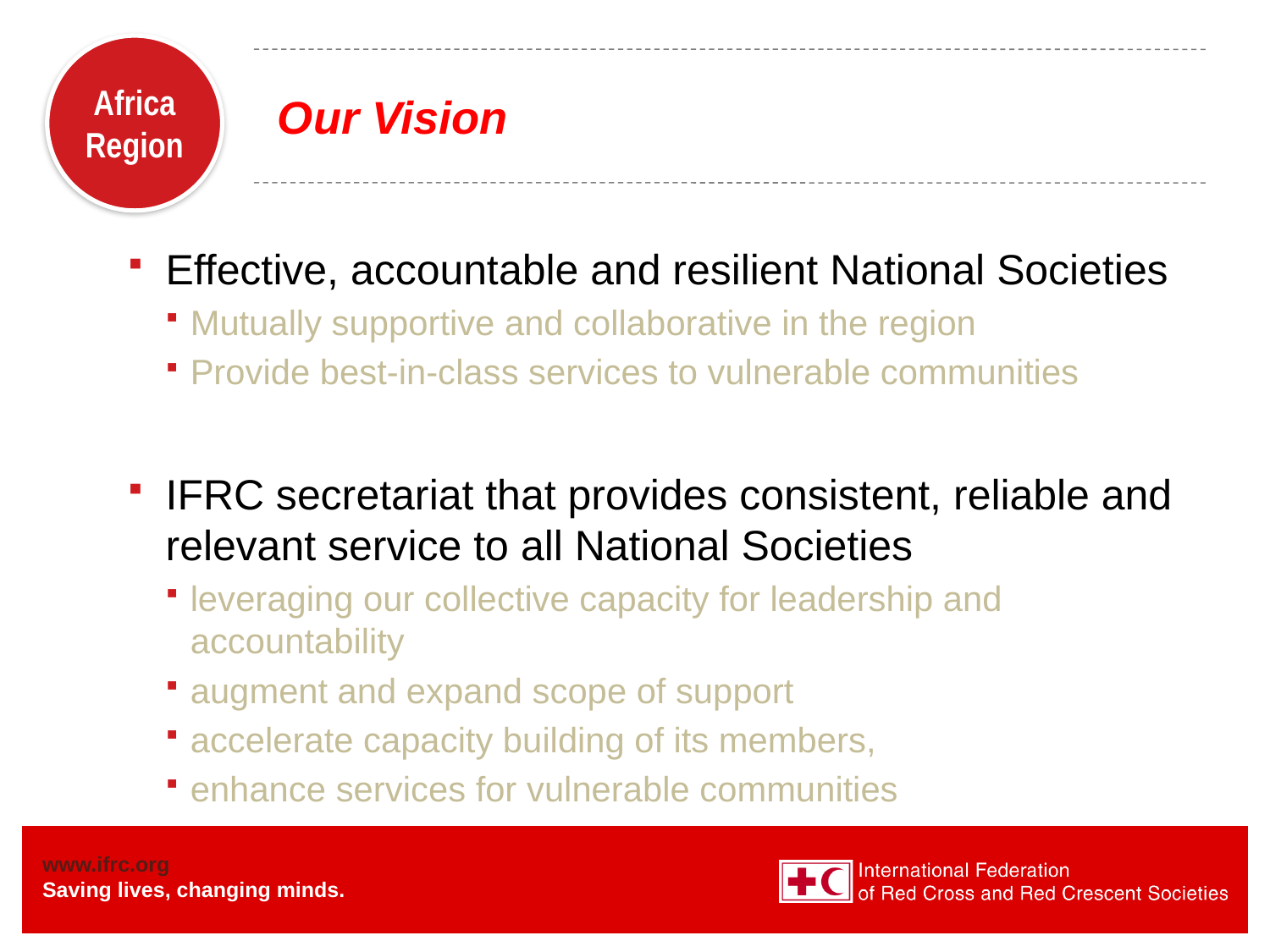

# Our Vision
Effective, accountable and resilient National Societies
Mutually supportive and collaborative in the region
Provide best-in-class services to vulnerable communities

IFRC secretariat that provides consistent, reliable and relevant service to all National Societies
leveraging our collective capacity for leadership and accountability
augment and expand scope of support
accelerate capacity building of its members,
enhance services for vulnerable communities